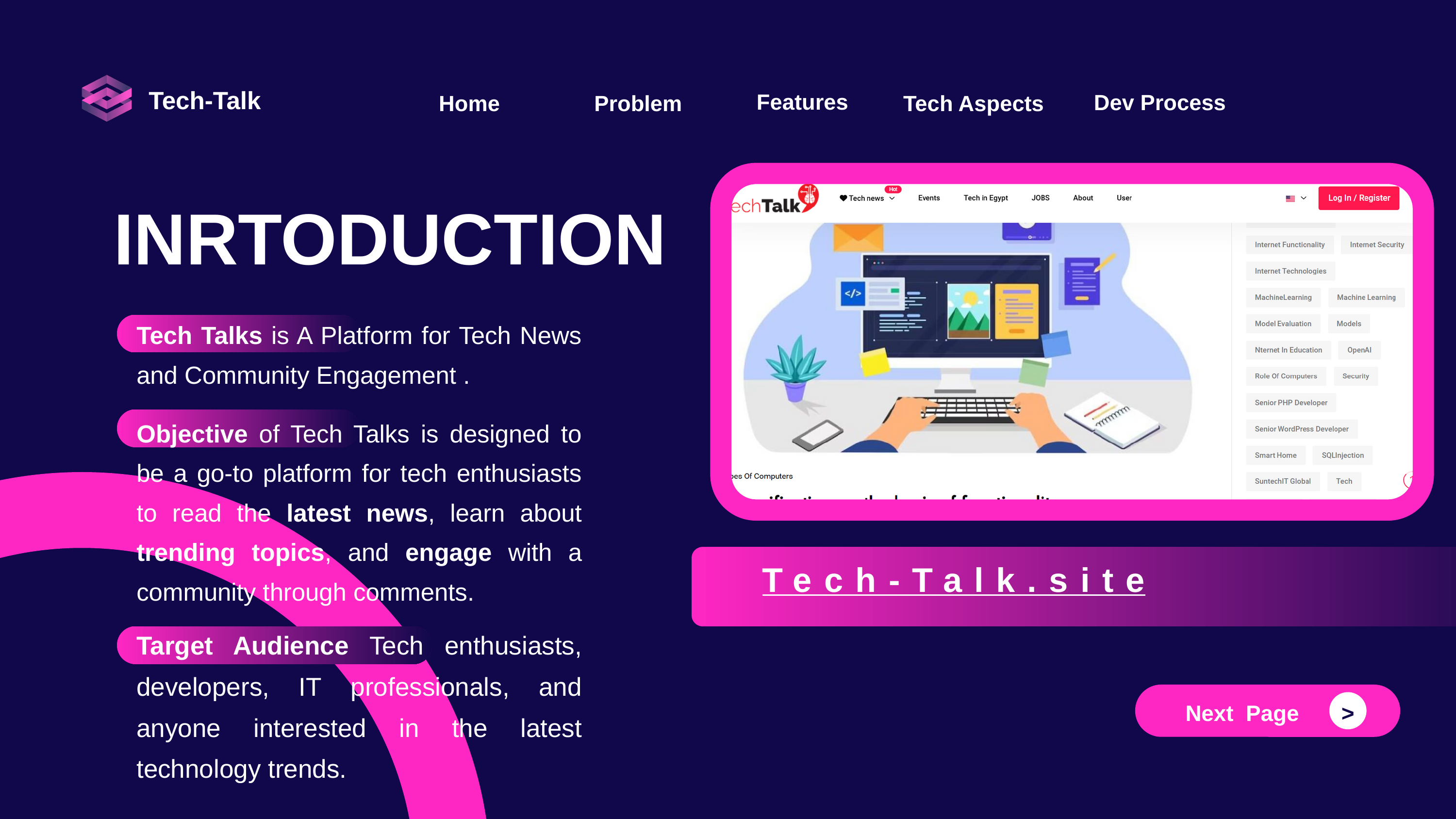

Features
Dev Process
Home
Tech Aspects
Problem
Tech-Talk

INRTODUCTION
Tech Talks is A Platform for Tech News and Community Engagement .

Objective of Tech Talks is designed to be a go-to platform for tech enthusiasts to read the latest news, learn about trending topics, and engage with a community through comments.

Tech-Talk.site
Target Audience Tech enthusiasts, developers, IT professionals, and anyone interested in the latest technology trends.

Next  Page
>